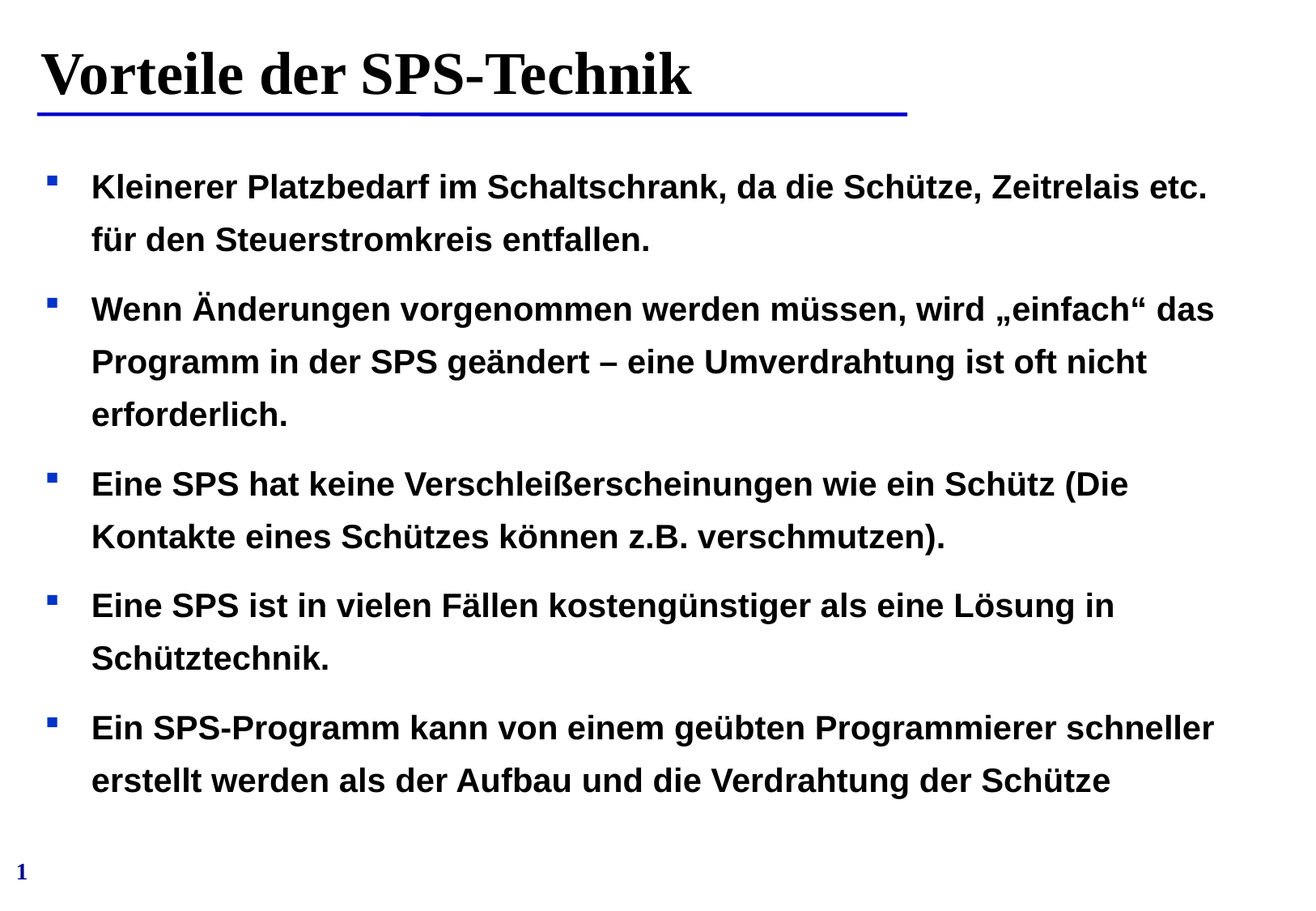

# Vorteile der SPS-Technik
Kleinerer Platzbedarf im Schaltschrank, da die Schütze, Zeitrelais etc. für den Steuerstromkreis entfallen.
Wenn Änderungen vorgenommen werden müssen, wird „einfach“ das Programm in der SPS geändert – eine Umverdrahtung ist oft nicht erforderlich.
Eine SPS hat keine Verschleißerscheinungen wie ein Schütz (Die Kontakte eines Schützes können z.B. verschmutzen).
Eine SPS ist in vielen Fällen kostengünstiger als eine Lösung in Schütztechnik.
Ein SPS-Programm kann von einem geübten Programmierer schneller erstellt werden als der Aufbau und die Verdrahtung der Schütze